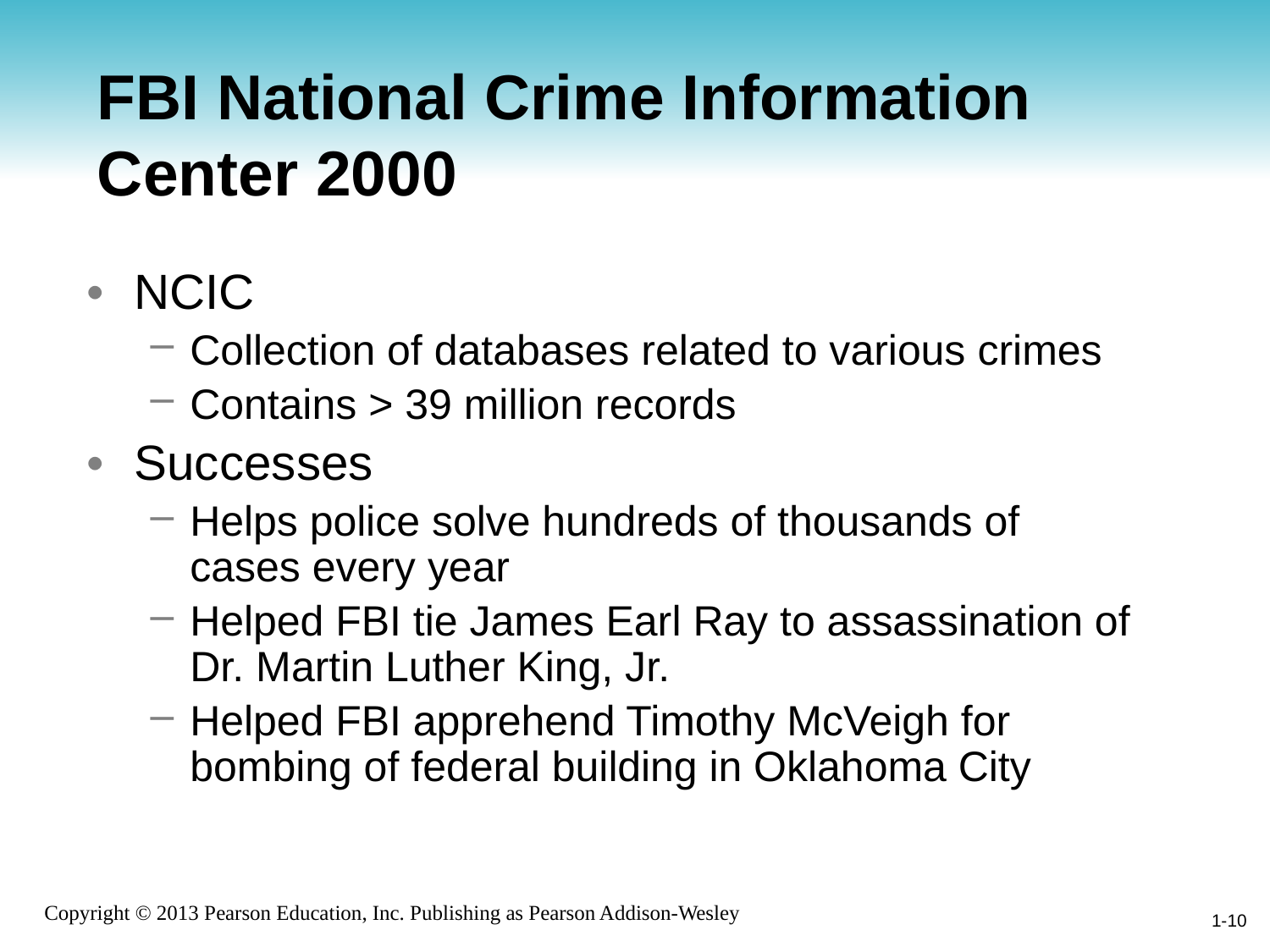

# FBI National Crime Information Center 2000
NCIC
Collection of databases related to various crimes
Contains > 39 million records
Successes
Helps police solve hundreds of thousands of cases every year
Helped FBI tie James Earl Ray to assassination of Dr. Martin Luther King, Jr.
Helped FBI apprehend Timothy McVeigh for bombing of federal building in Oklahoma City
1-10